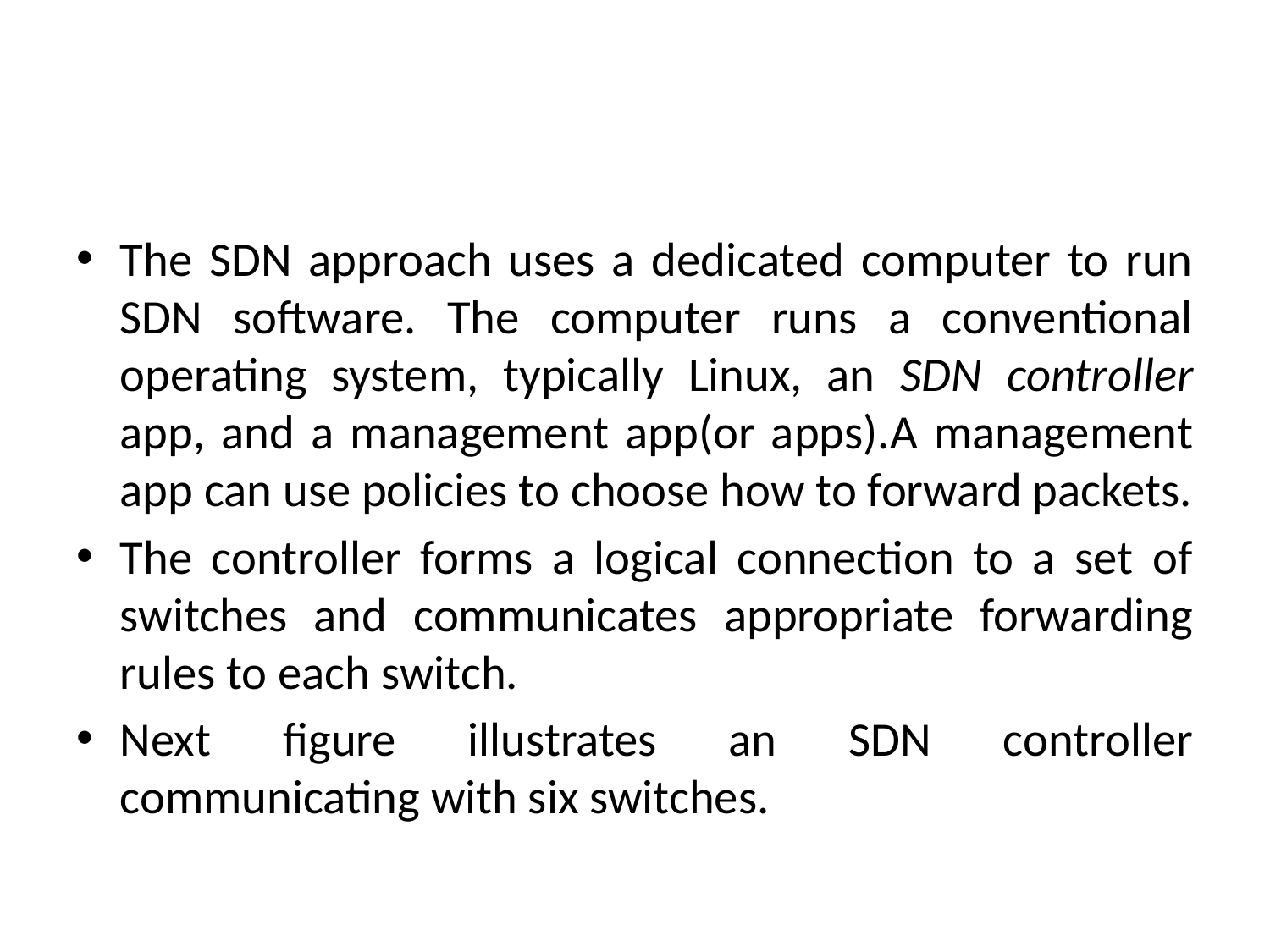

The SDN approach uses a dedicated computer to run SDN software. The computer runs a conventional operating system, typically Linux, an SDN controller app, and a management app(or apps).A management app can use policies to choose how to forward packets.
The controller forms a logical connection to a set of switches and communicates appropriate forwarding rules to each switch.
Next figure illustrates an SDN controller communicating with six switches.